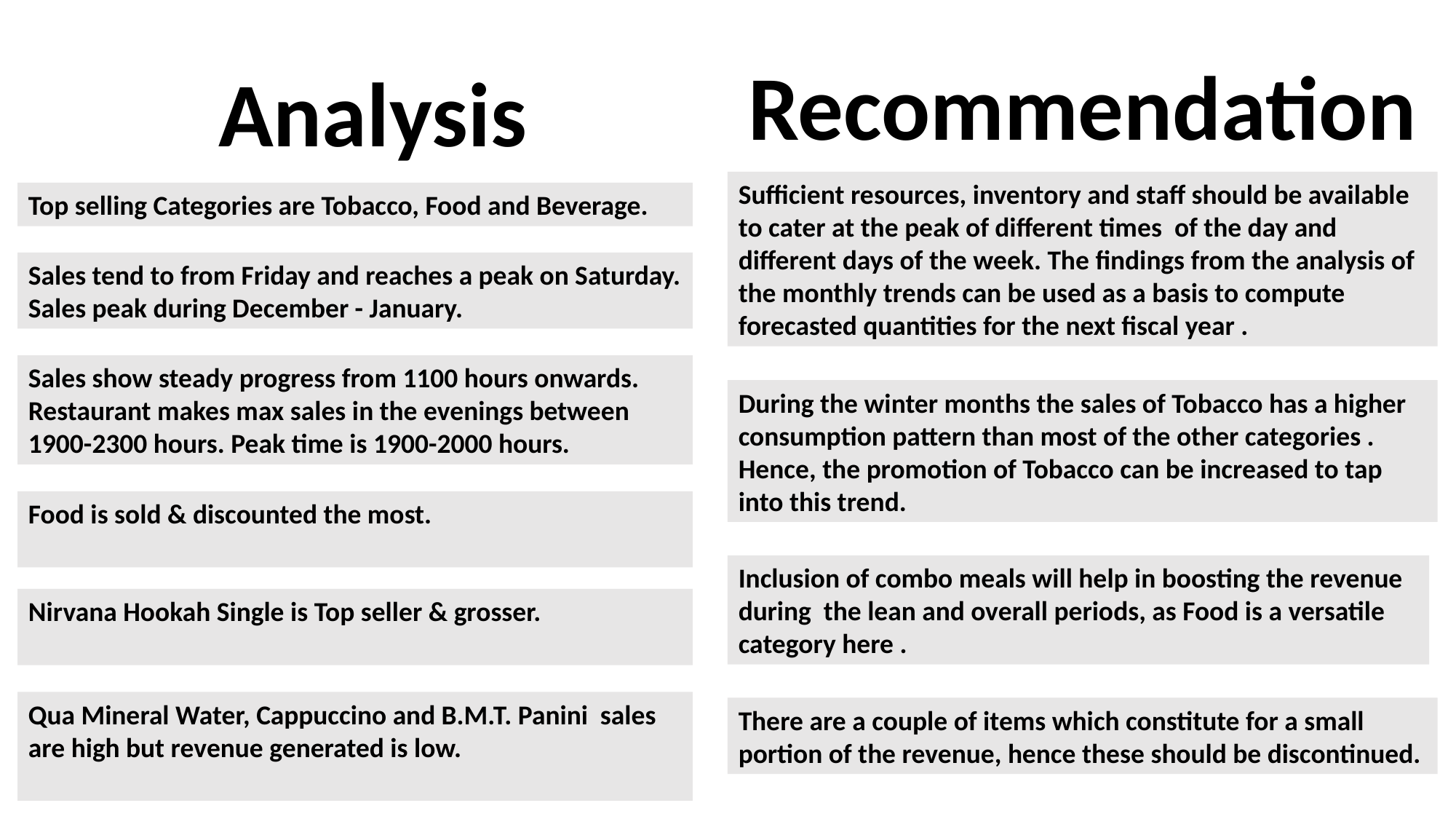

Recommendation
Analysis
Sufficient resources, inventory and staff should be available to cater at the peak of different times  of the day and different days of the week. The findings from the analysis of the monthly trends can be used as a basis to compute forecasted quantities for the next fiscal year .
Top selling Categories are Tobacco, Food and Beverage.
Sales tend to from Friday and reaches a peak on Saturday. Sales peak during December - January.
Sales show steady progress from 1100 hours onwards. Restaurant makes max sales in the evenings between 1900-2300 hours. Peak time is 1900-2000 hours.
During the winter months the sales of Tobacco has a higher consumption pattern than most of the other categories . Hence, the promotion of Tobacco can be increased to tap into this trend.
Food is sold & discounted the most.

Inclusion of combo meals will help in boosting the revenue during  the lean and overall periods, as Food is a versatile  category here .
Nirvana Hookah Single is Top seller & grosser.

Qua Mineral Water, Cappuccino and B.M.T. Panini  sales  are high but revenue generated is low.

There are a couple of items which constitute for a small portion of the revenue, hence these should be discontinued.